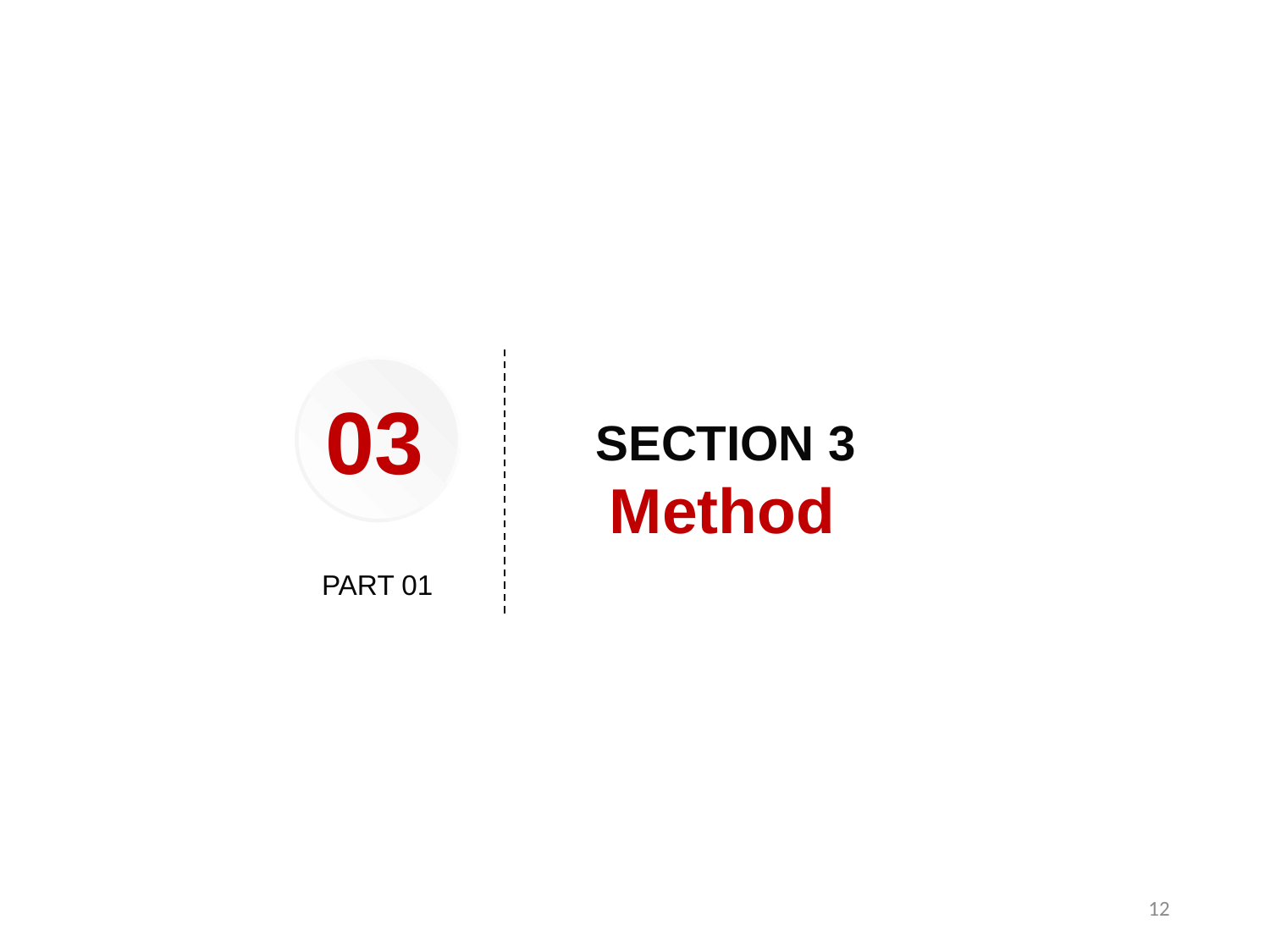

03
 SECTION 3
Method
PART 01

12